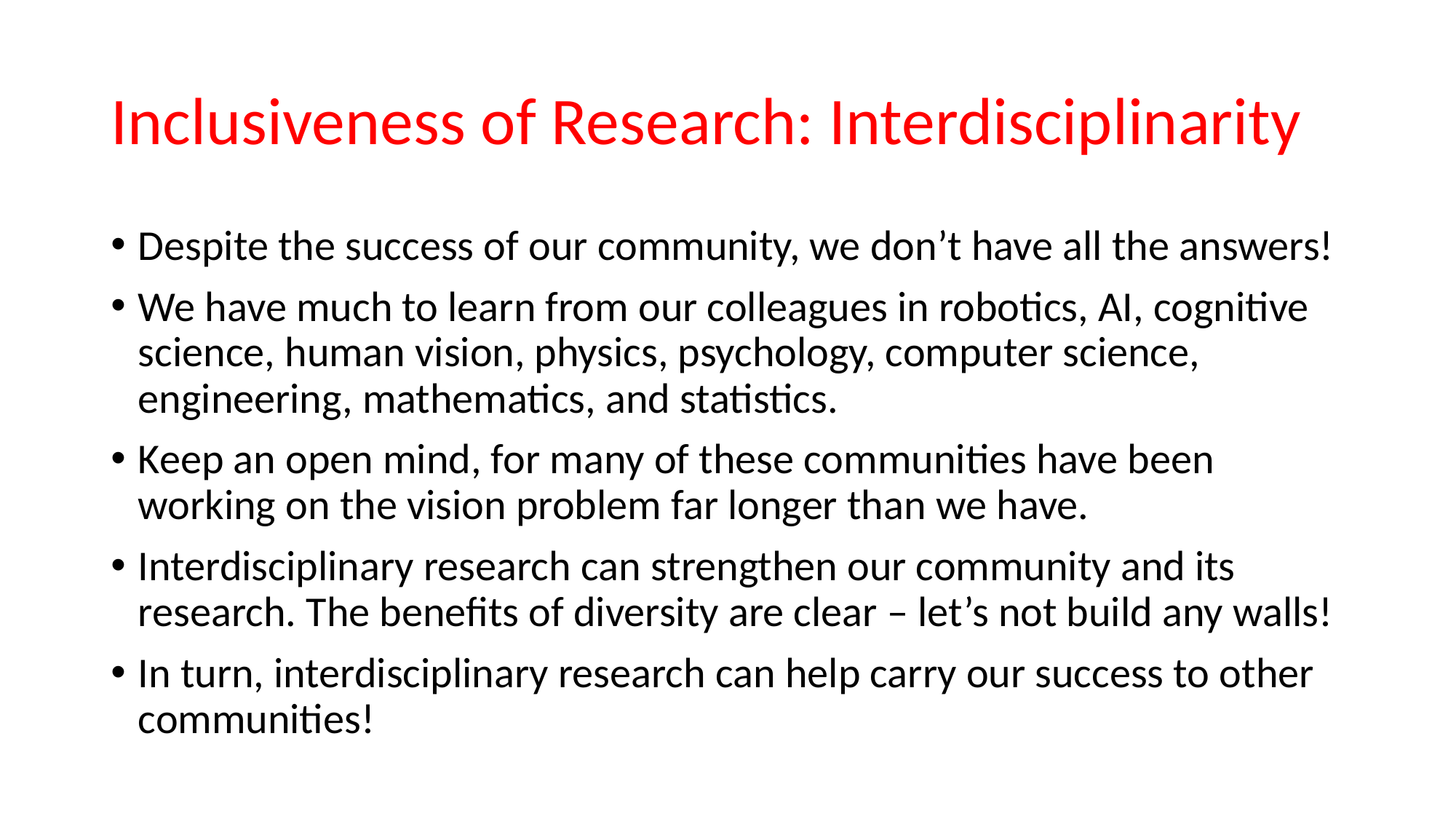

# Inclusiveness of Research: Interdisciplinarity
Despite the success of our community, we don’t have all the answers!
We have much to learn from our colleagues in robotics, AI, cognitive science, human vision, physics, psychology, computer science, engineering, mathematics, and statistics.
Keep an open mind, for many of these communities have been working on the vision problem far longer than we have.
Interdisciplinary research can strengthen our community and its research. The benefits of diversity are clear – let’s not build any walls!
In turn, interdisciplinary research can help carry our success to other communities!